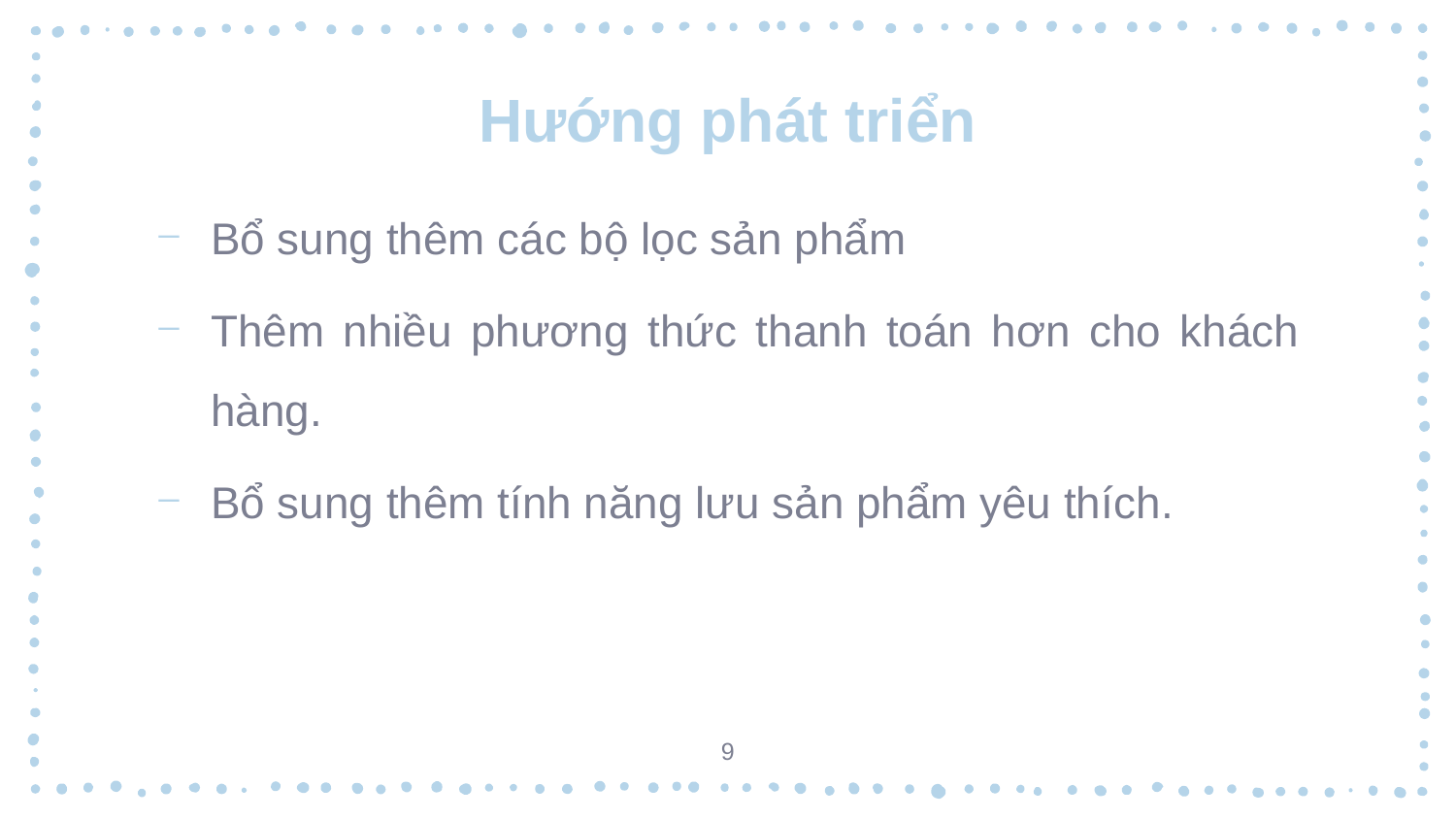

# Hướng phát triển
Bổ sung thêm các bộ lọc sản phẩm
Thêm nhiều phương thức thanh toán hơn cho khách hàng.
Bổ sung thêm tính năng lưu sản phẩm yêu thích.
9